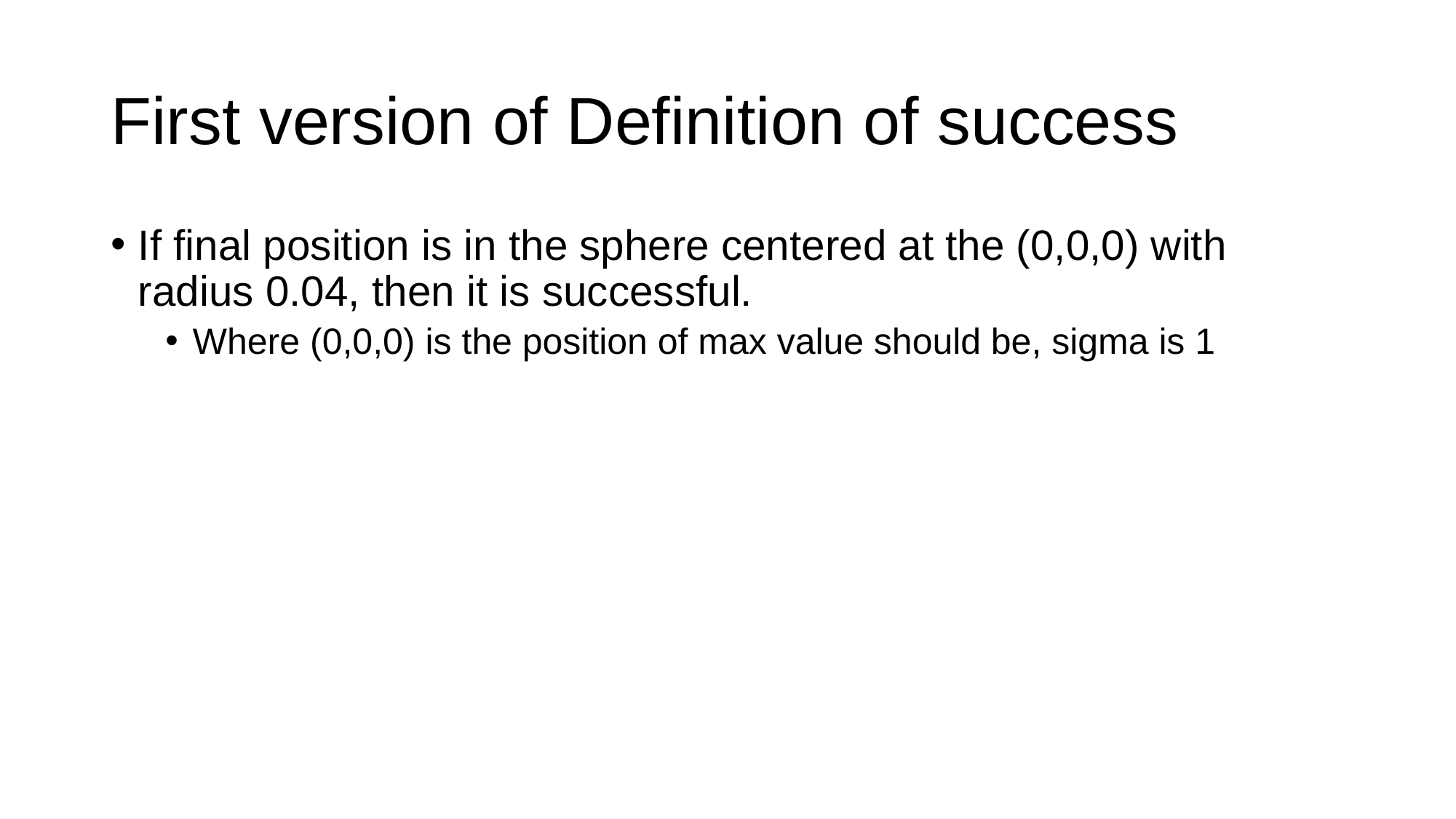

# First version of Definition of success
If final position is in the sphere centered at the (0,0,0) with radius 0.04, then it is successful.
Where (0,0,0) is the position of max value should be, sigma is 1